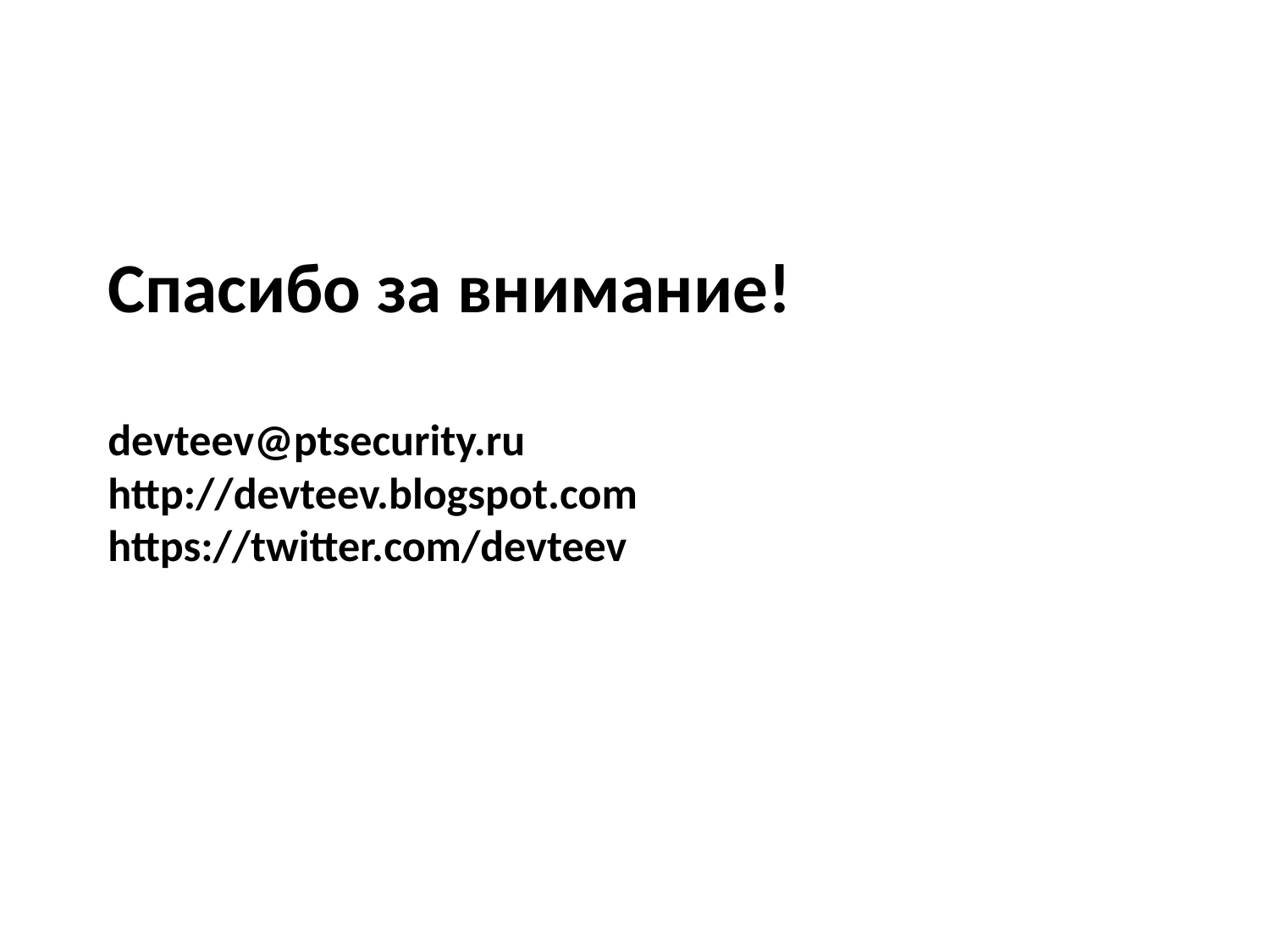

# Спасибо за внимание! devteev@ptsecurity.ru http://devteev.blogspot.com https://twitter.com/devteev